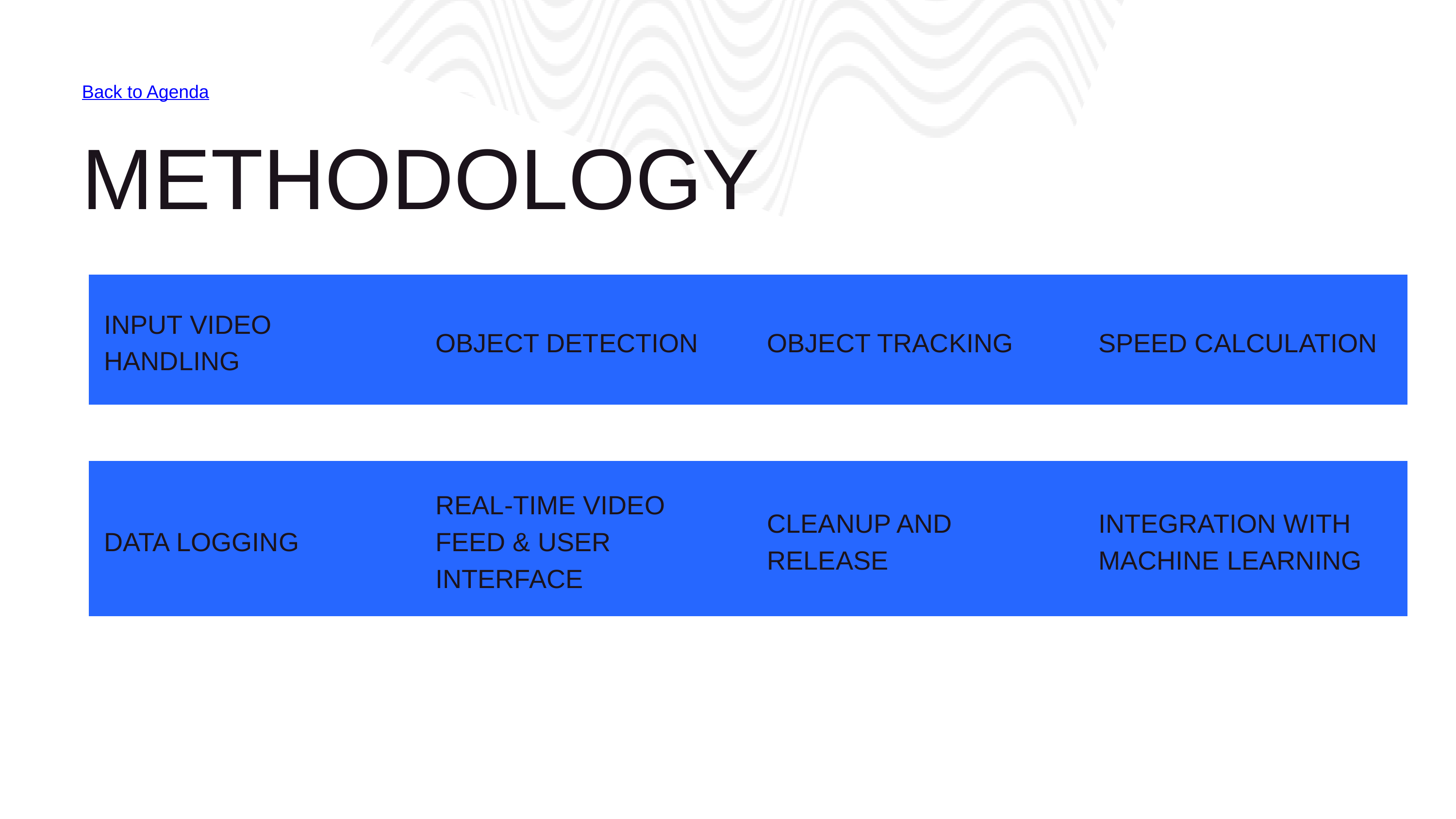

Back to Agenda
METHODOLOGY
| INPUT VIDEO HANDLING | OBJECT DETECTION | OBJECT TRACKING | SPEED CALCULATION |
| --- | --- | --- | --- |
| DATA LOGGING | REAL-TIME VIDEO FEED & USER INTERFACE | CLEANUP AND RELEASE | INTEGRATION WITH MACHINE LEARNING |
| --- | --- | --- | --- |